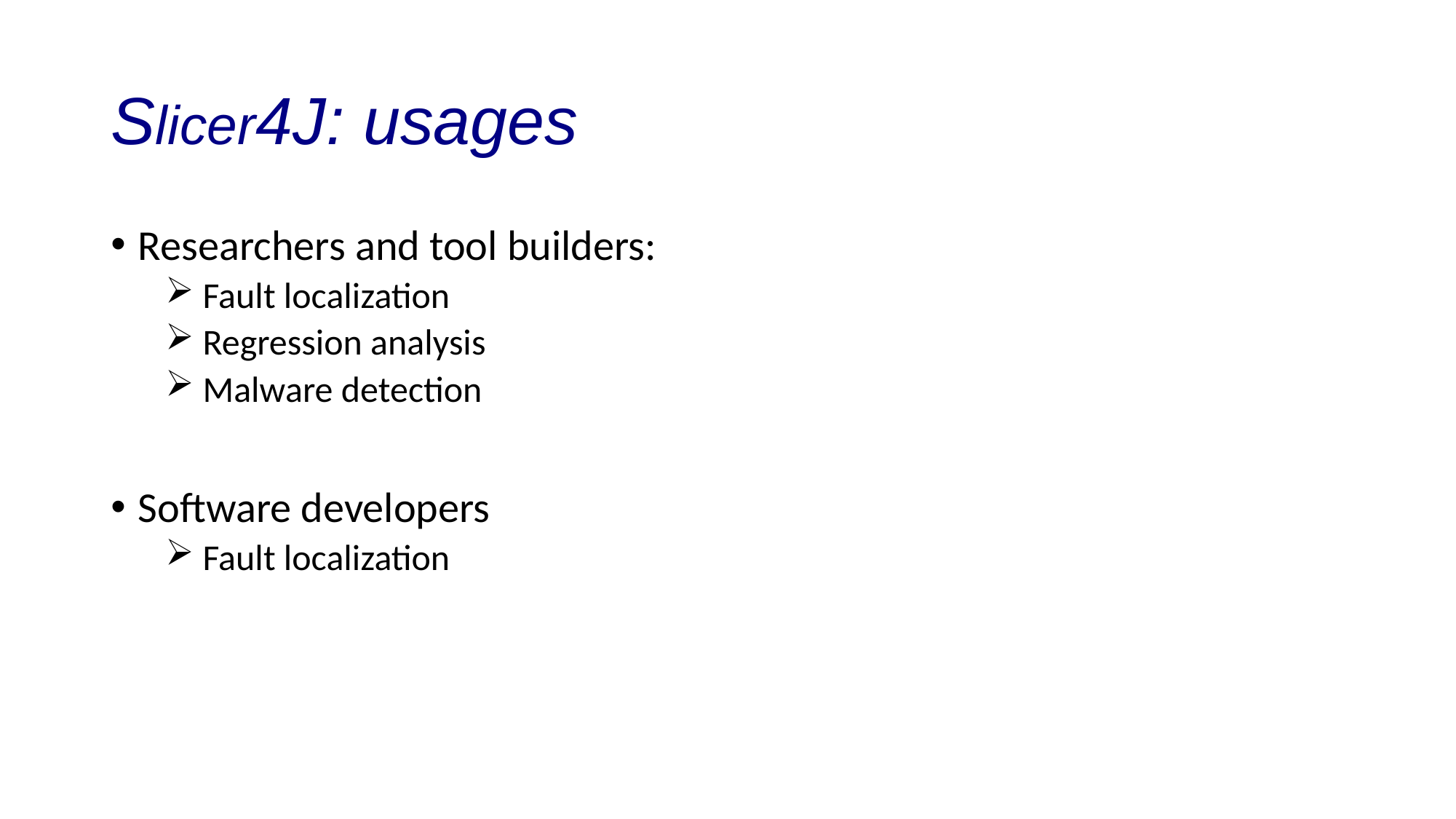

# Slicer4J: usages
Researchers and tool builders:
 Fault localization
 Regression analysis
 Malware detection

Software developers
 Fault localization